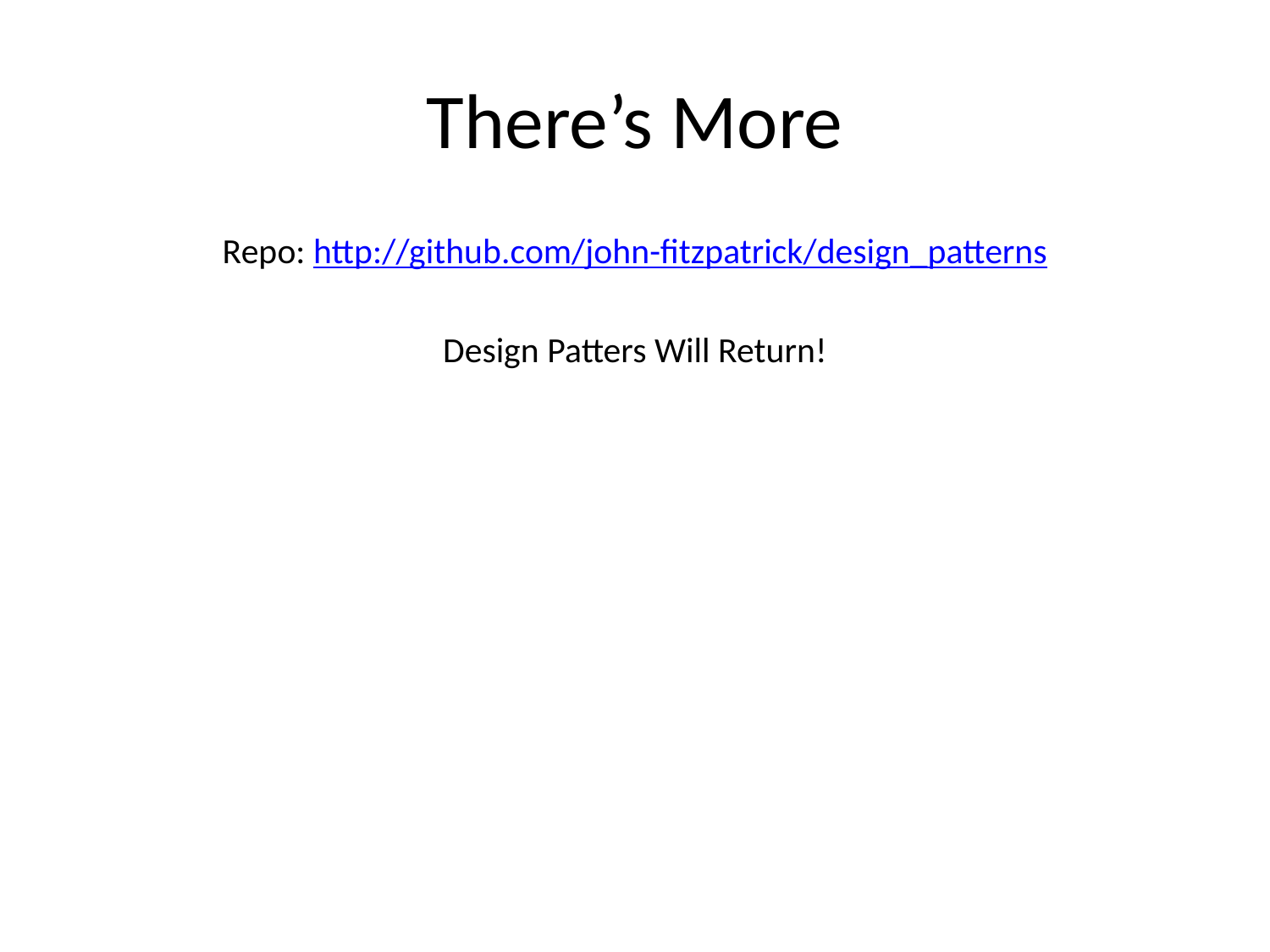

# There’s More
Repo: http://github.com/john-fitzpatrick/design_patterns

Design Patters Will Return!